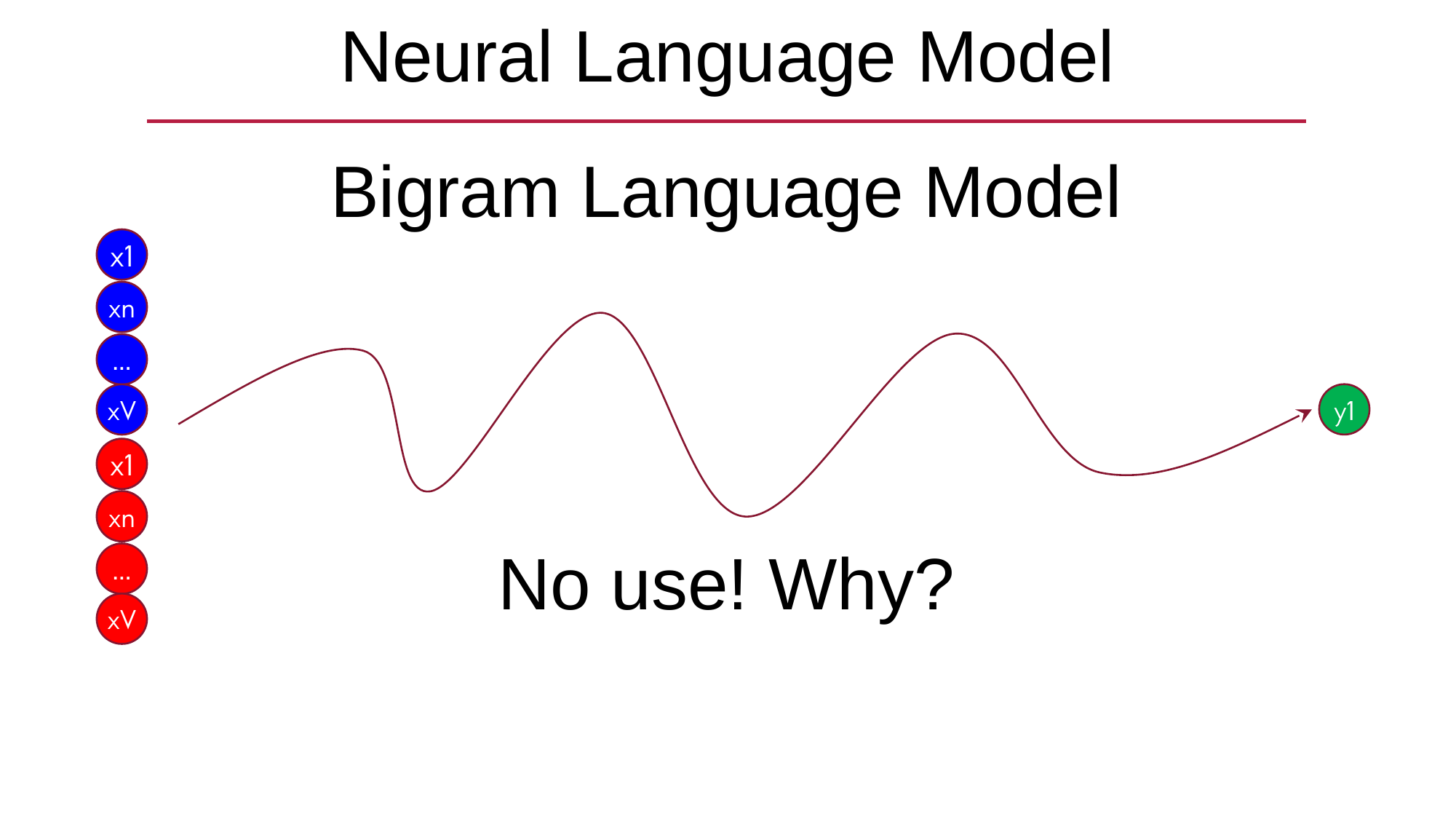

Neural Language Model
Bigram Language Model
x1
xn

…
y1
xV
x1
xn
No use! Why?
…
xV